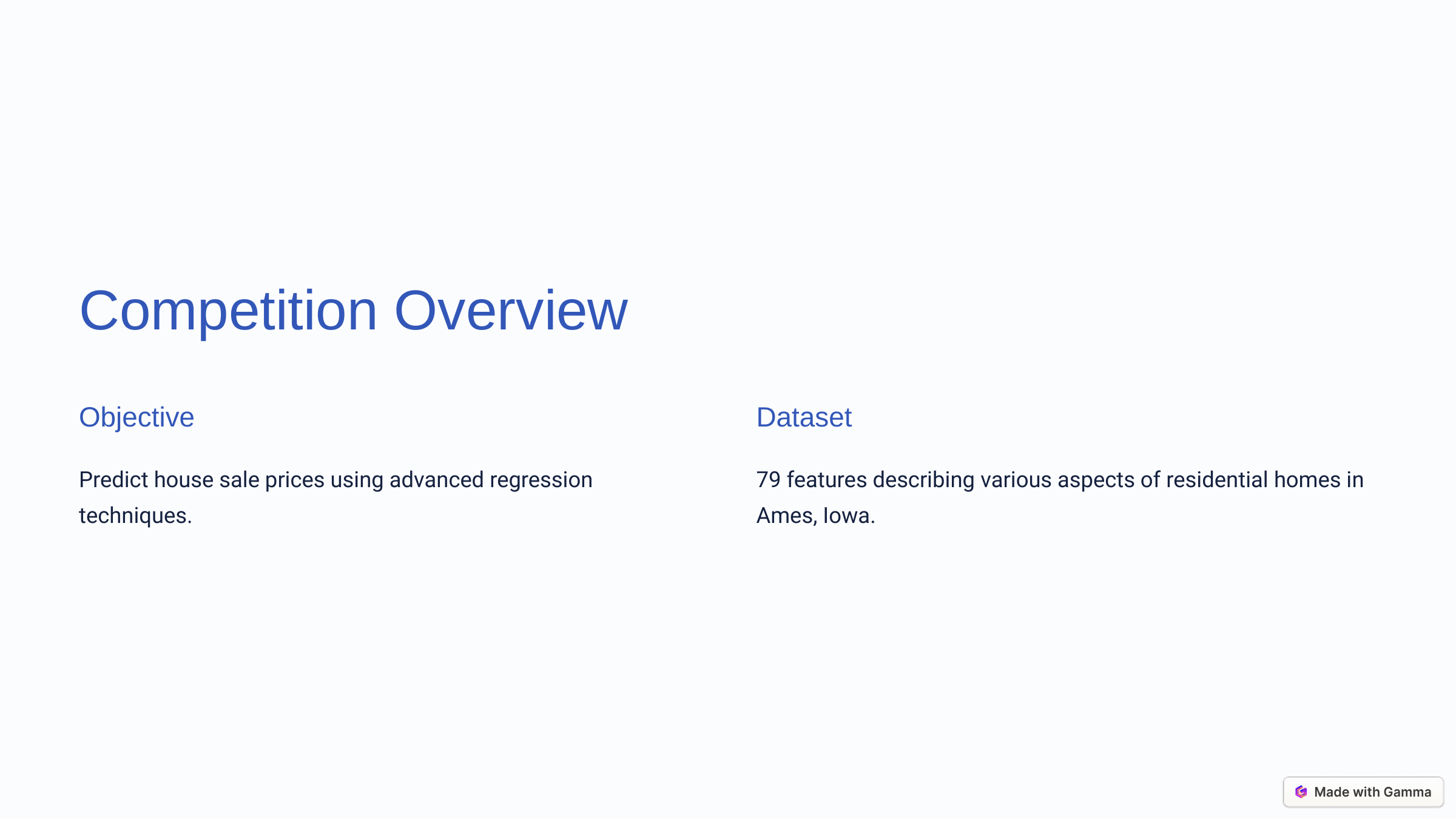

Competition Overview
Objective
Dataset
Predict house sale prices using advanced regression techniques.
79 features describing various aspects of residential homes in Ames, Iowa.